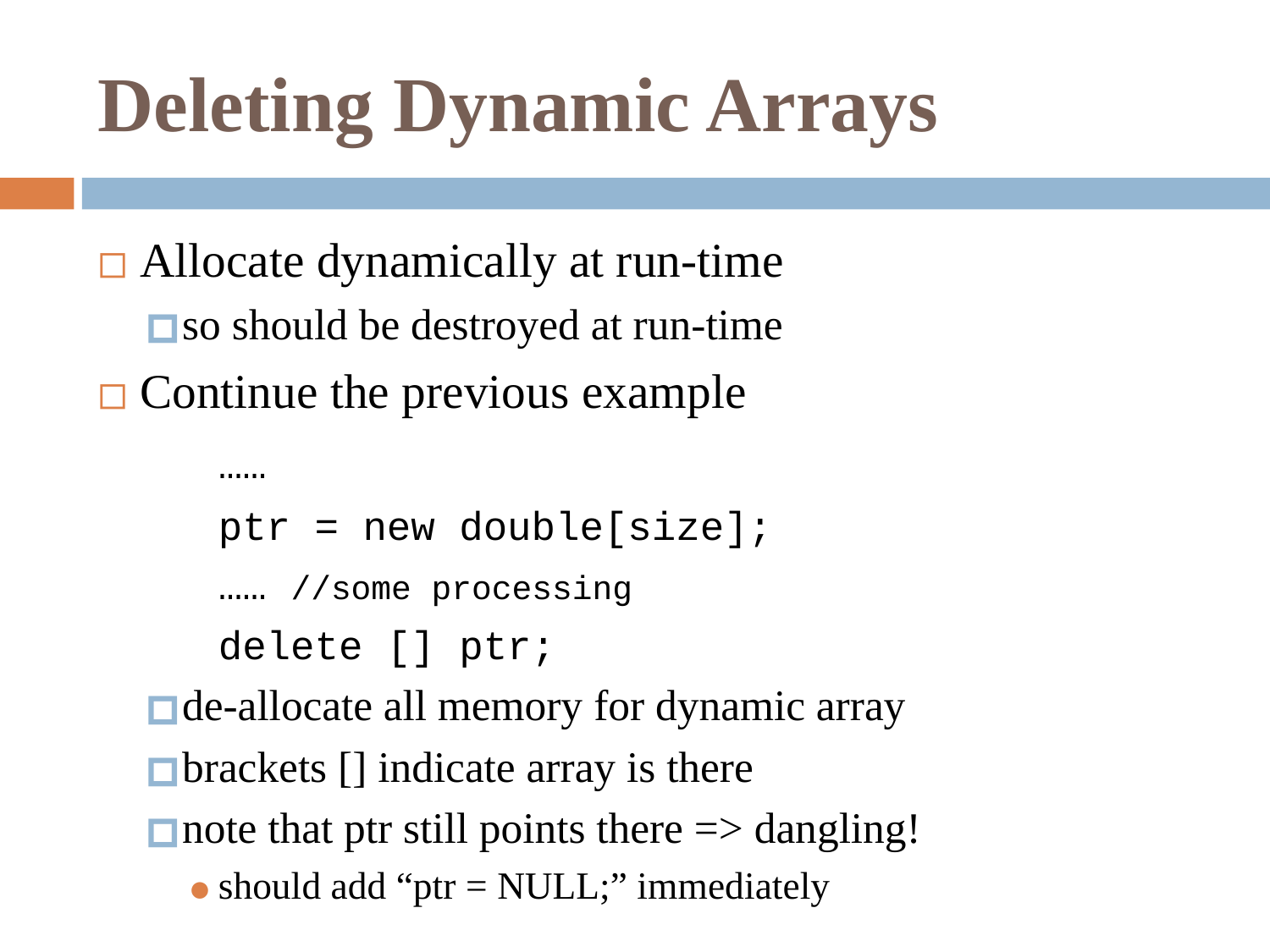

# Deleting Dynamic Arrays
Allocate dynamically at run-time
so should be destroyed at run-time
Continue the previous example
	……
	ptr = new double[size];
	…… //some processing
	delete [] ptr;
de-allocate all memory for dynamic array
brackets [] indicate array is there
note that ptr still points there => dangling!
should add “ptr = NULL;” immediately